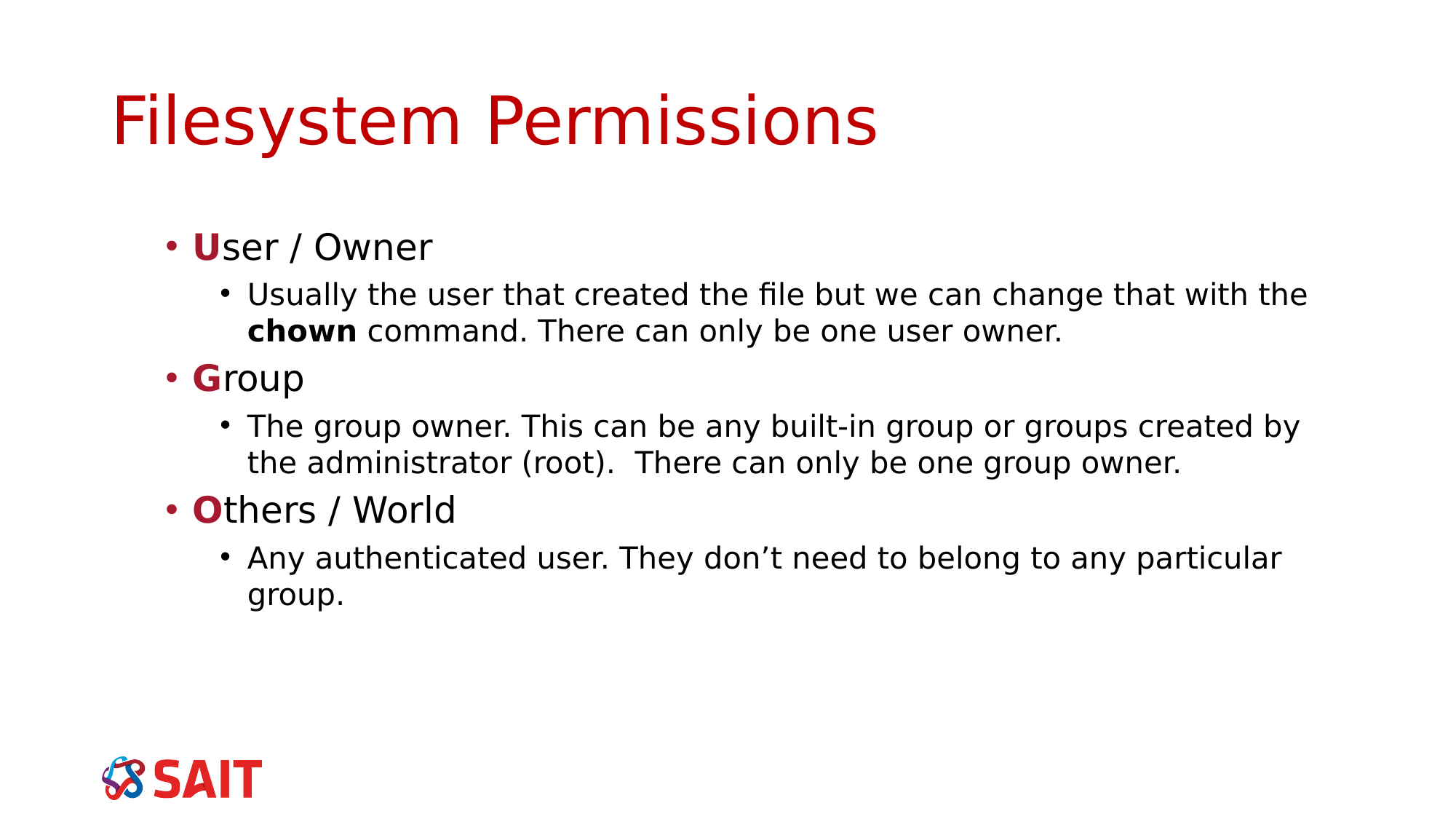

# Filesystem Permissions
User / Owner
Usually the user that created the file but we can change that with the chown command. There can only be one user owner.
Group
The group owner. This can be any built-in group or groups created by the administrator (root).  There can only be one group owner.
Others / World
Any authenticated user. They don’t need to belong to any particular group.